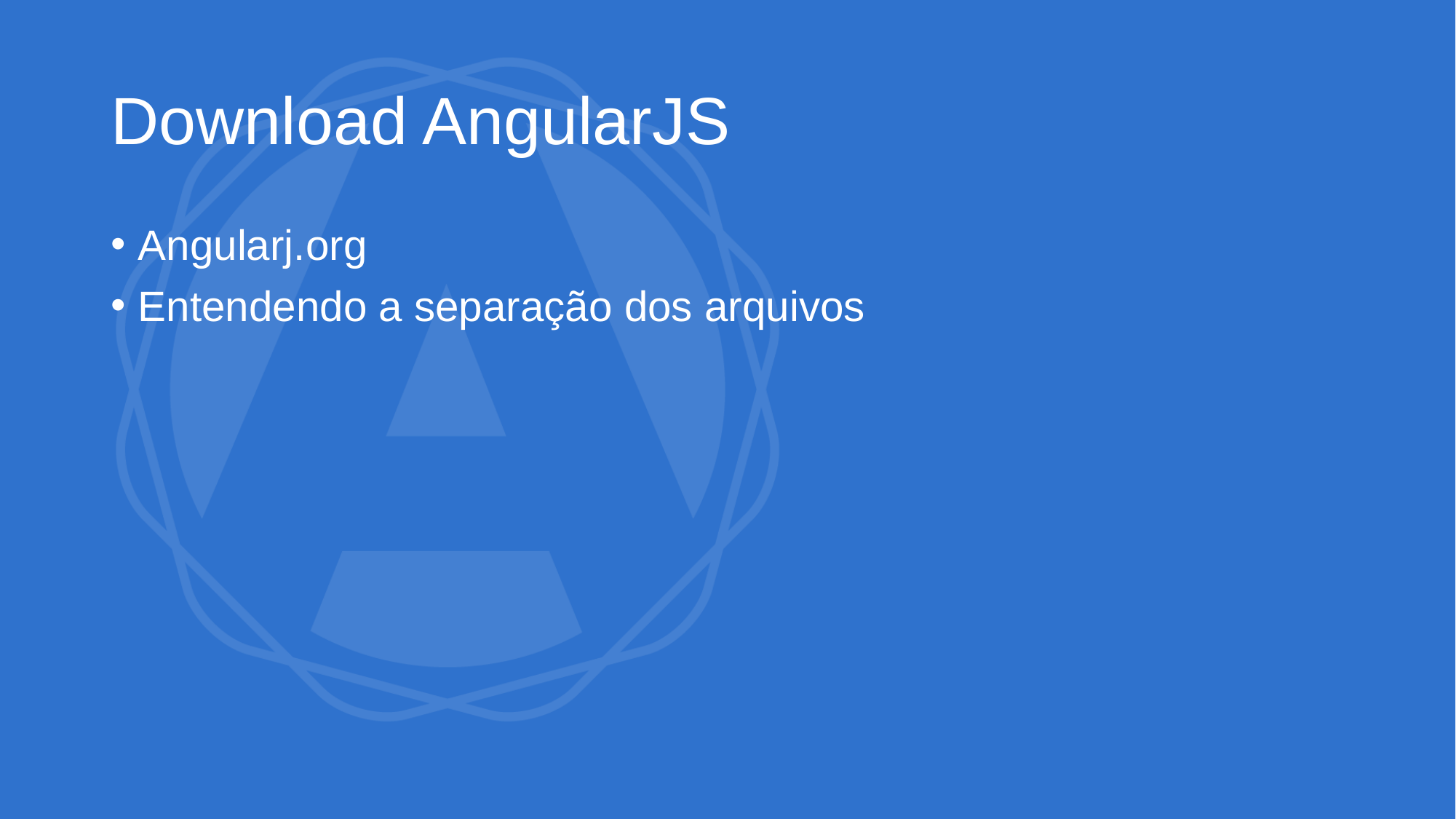

# Download AngularJS
Angularj.org
Entendendo a separação dos arquivos